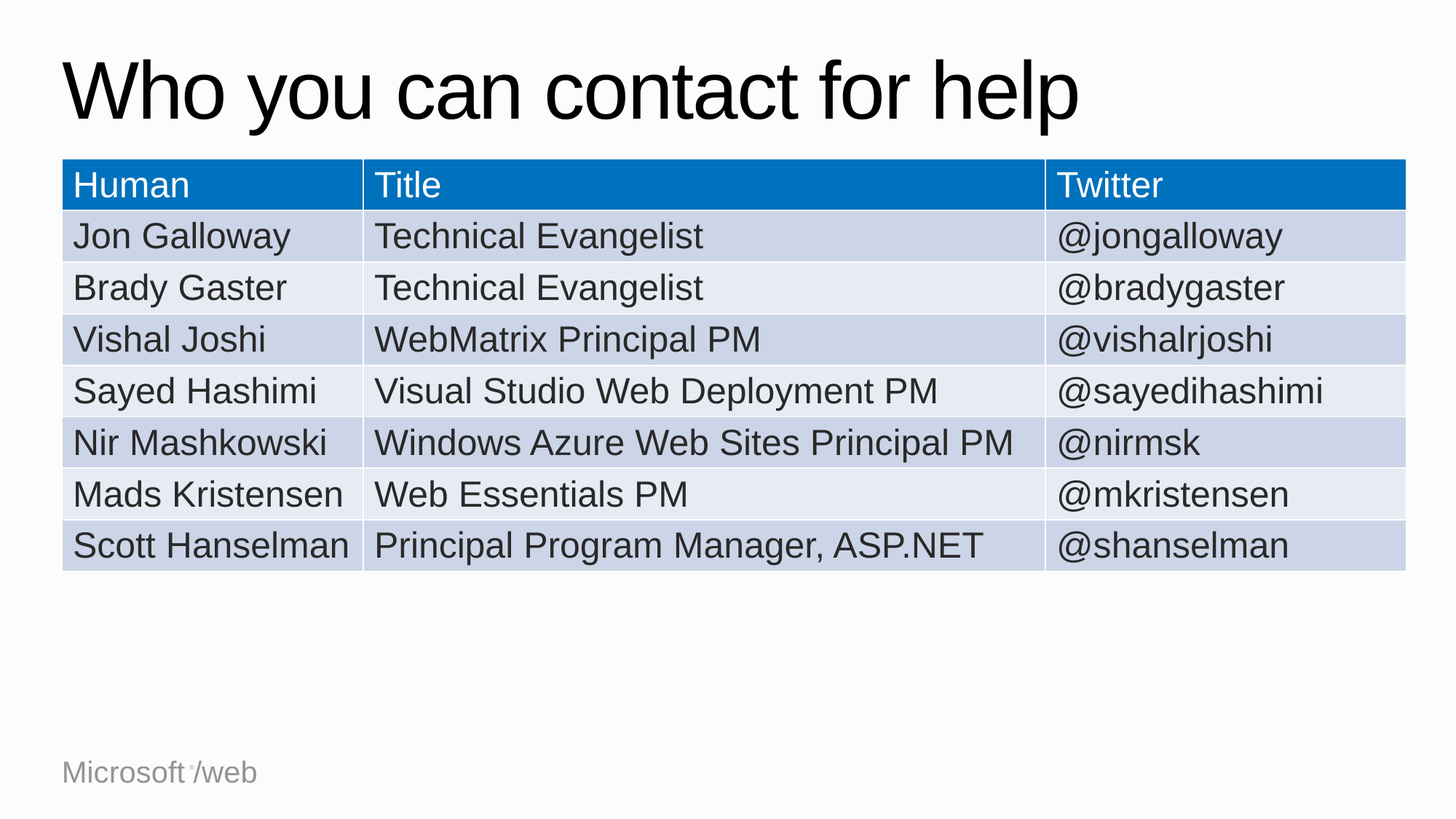

# Who you can contact for help
| Human | Title | Twitter |
| --- | --- | --- |
| Jon Galloway | Technical Evangelist | @jongalloway |
| Brady Gaster | Technical Evangelist | @bradygaster |
| Vishal Joshi | WebMatrix Principal PM | @vishalrjoshi |
| Sayed Hashimi | Visual Studio Web Deployment PM | @sayedihashimi |
| Nir Mashkowski | Windows Azure Web Sites Principal PM | @nirmsk |
| Mads Kristensen | Web Essentials PM | @mkristensen |
| Scott Hanselman | Principal Program Manager, ASP.NET | @shanselman |